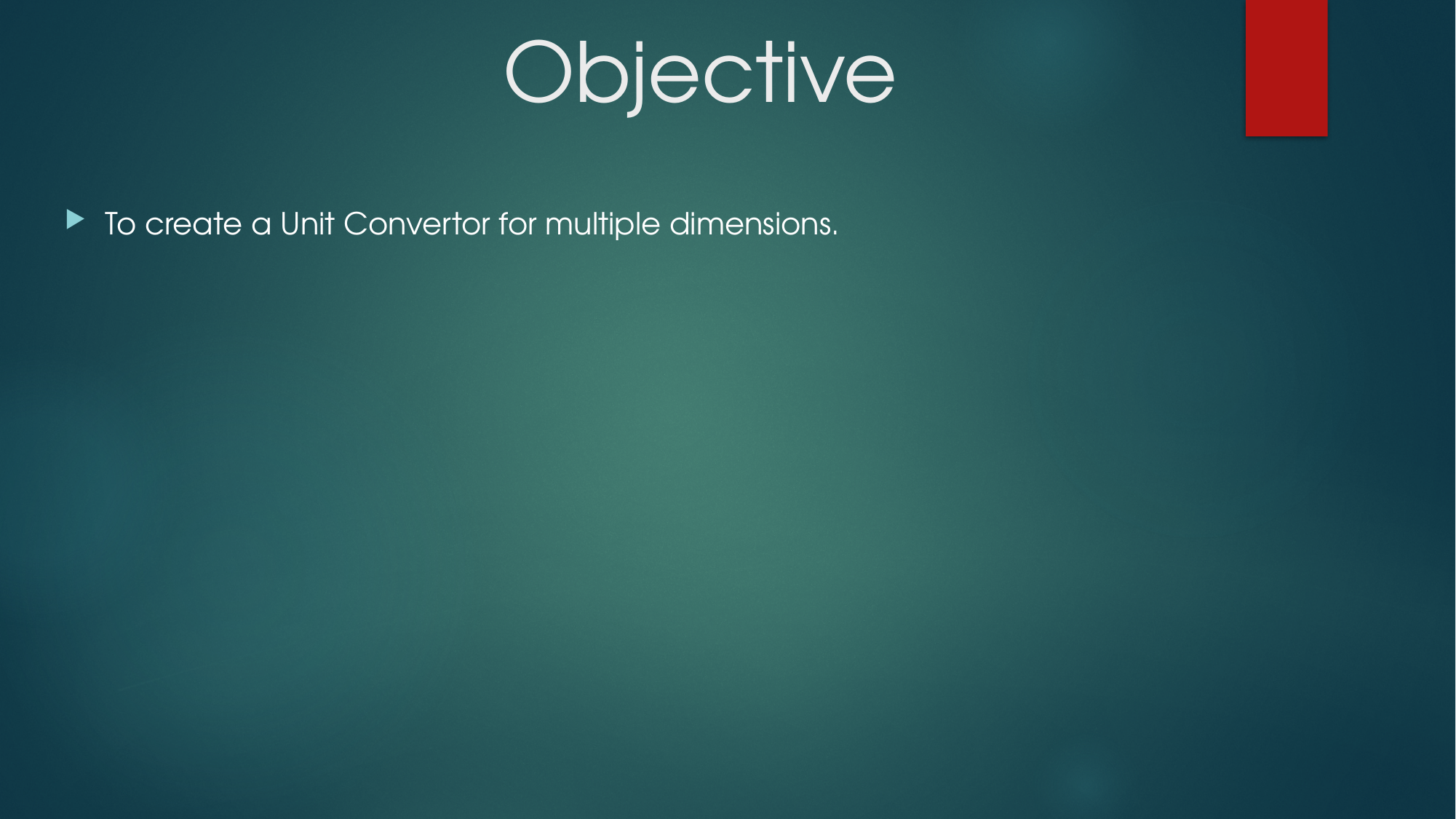

# Objective
To create a Unit Convertor for multiple dimensions.